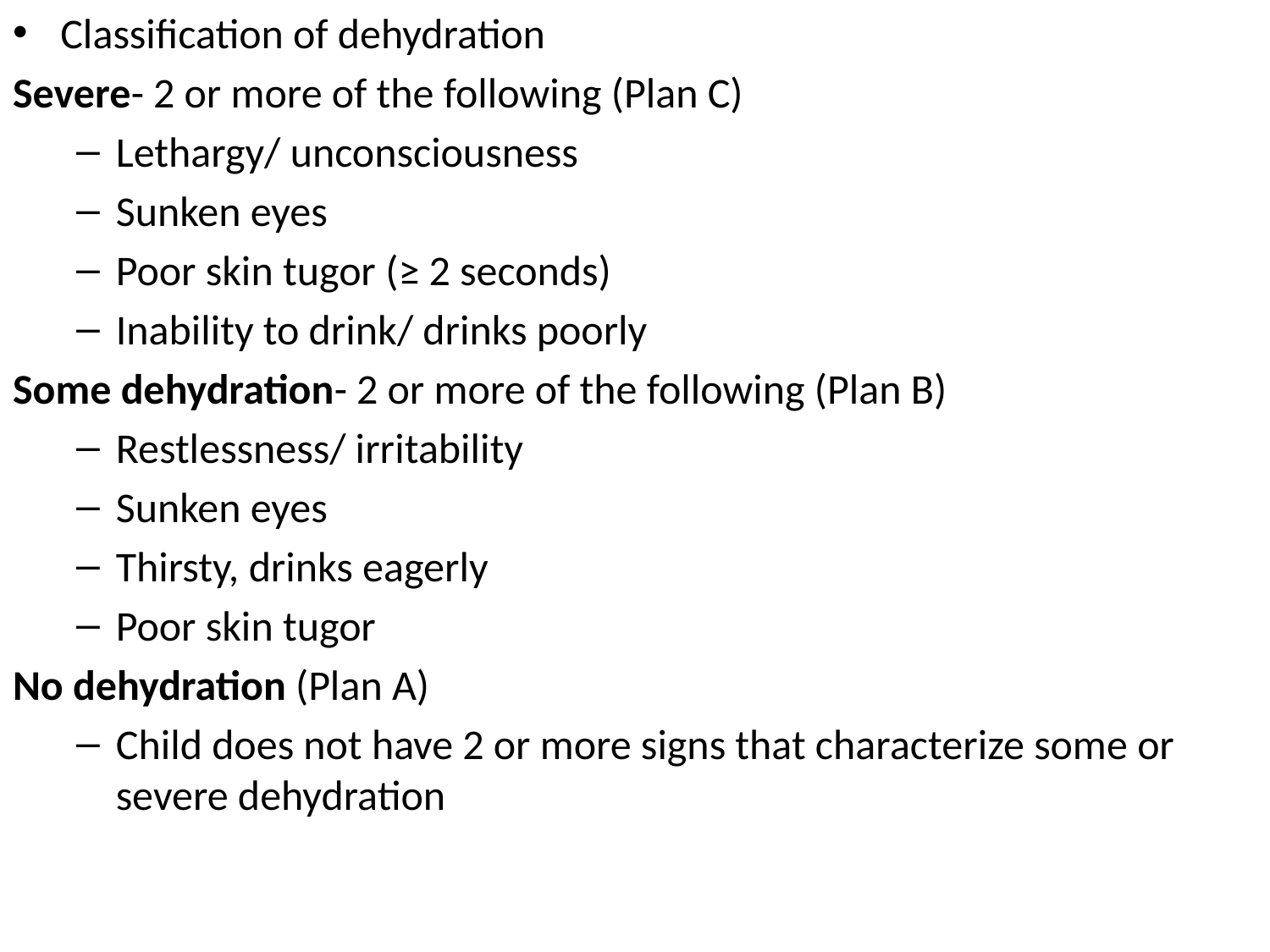

Classification of dehydration
Severe- 2 or more of the following (Plan C)
Lethargy/ unconsciousness
Sunken eyes
Poor skin tugor (≥ 2 seconds)
Inability to drink/ drinks poorly
Some dehydration- 2 or more of the following (Plan B)
Restlessness/ irritability
Sunken eyes
Thirsty, drinks eagerly
Poor skin tugor
No dehydration (Plan A)
Child does not have 2 or more signs that characterize some or severe dehydration